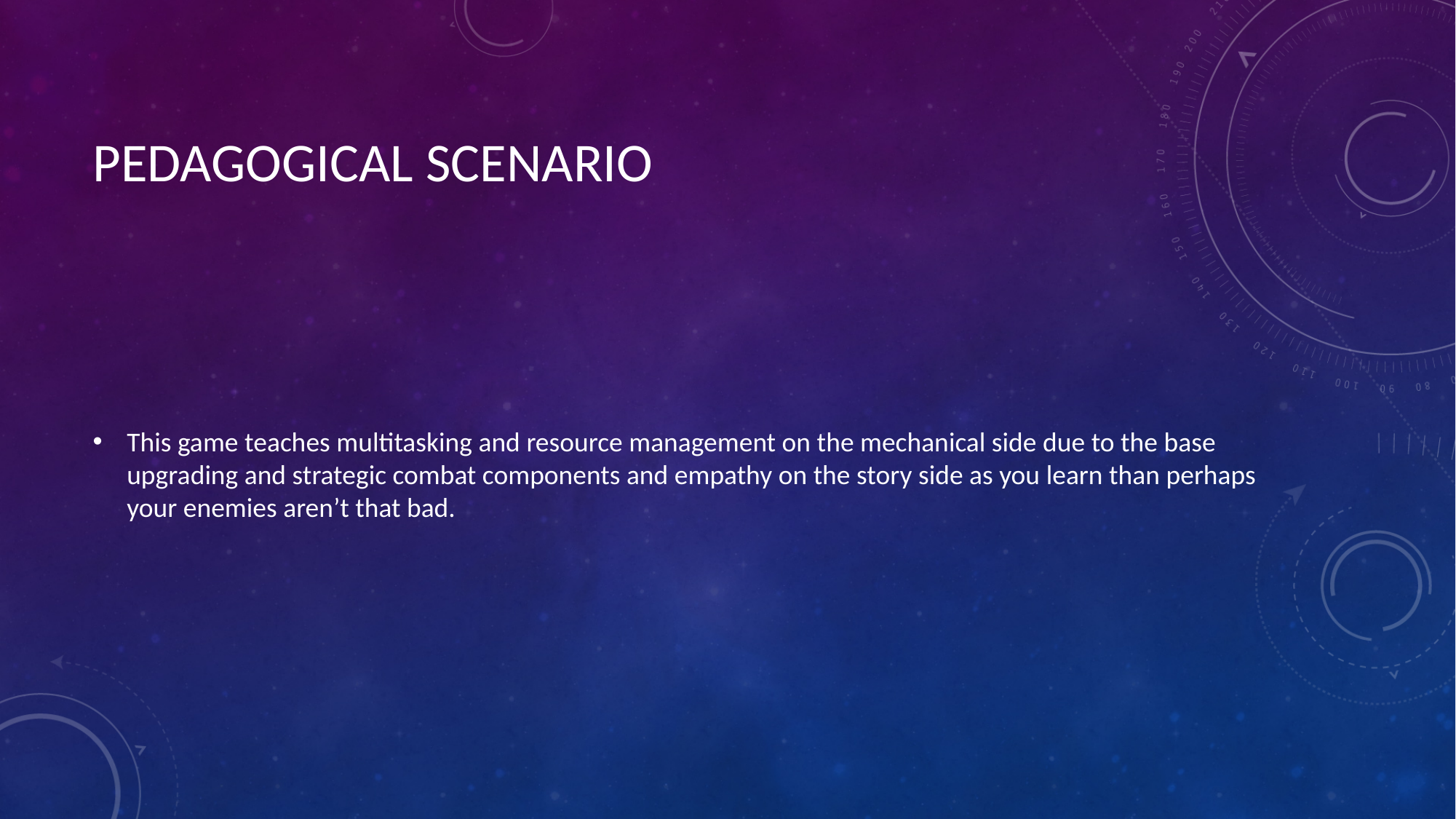

# Pedagogical scenario
This game teaches multitasking and resource management on the mechanical side due to the base upgrading and strategic combat components and empathy on the story side as you learn than perhaps your enemies aren’t that bad.